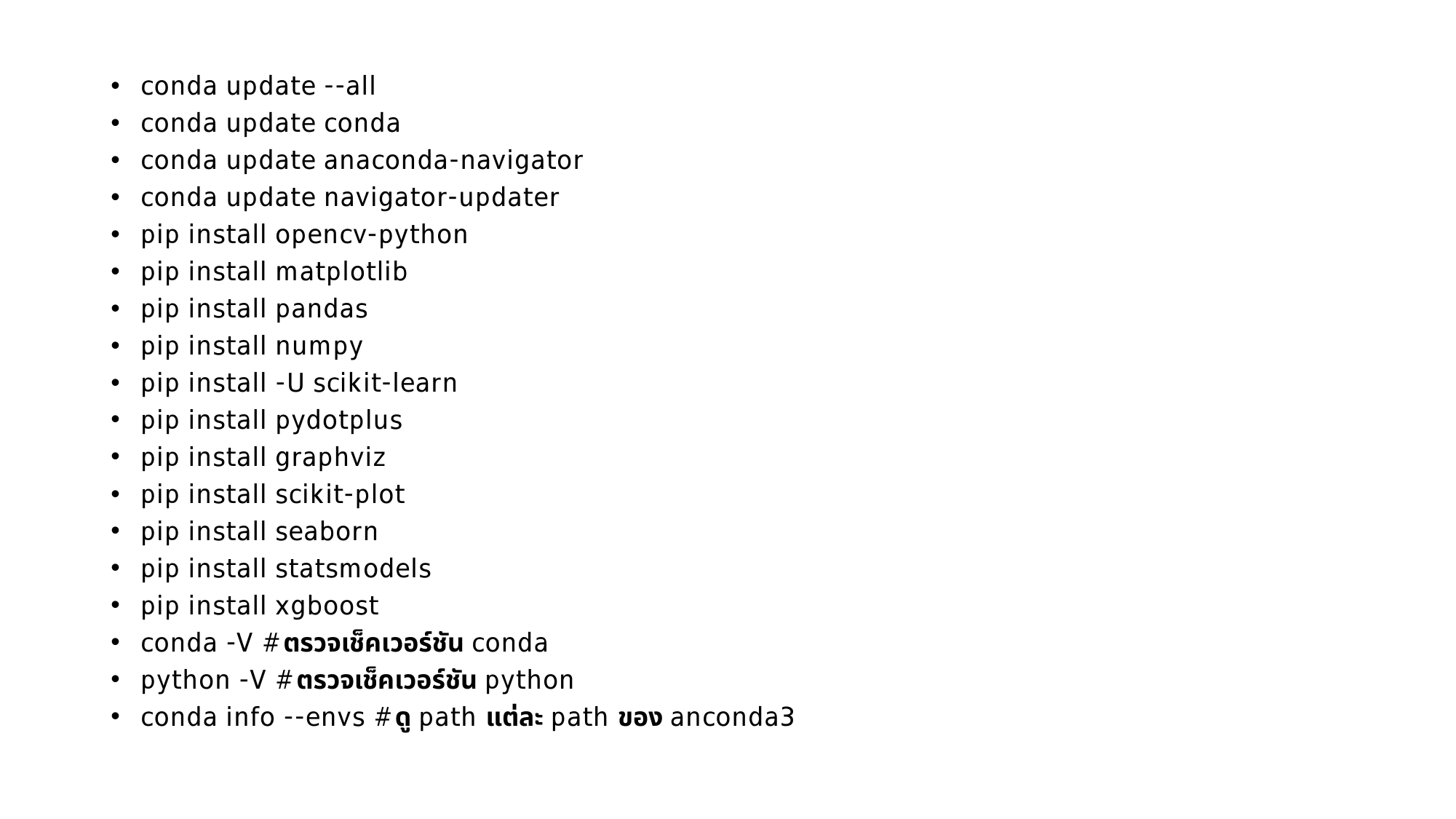

conda update --all
conda update conda
conda update anaconda-navigator
conda update navigator-updater
pip install opencv-python
pip install matplotlib
pip install pandas
pip install numpy
pip install -U scikit-learn
pip install pydotplus
pip install graphviz
pip install scikit-plot
pip install seaborn
pip install statsmodels
pip install xgboost
conda -V #ตรวจเช็คเวอร์ชัน conda
python -V #ตรวจเช็คเวอร์ชัน python
conda info --envs #ดู path แต่ละ path ของ anconda3